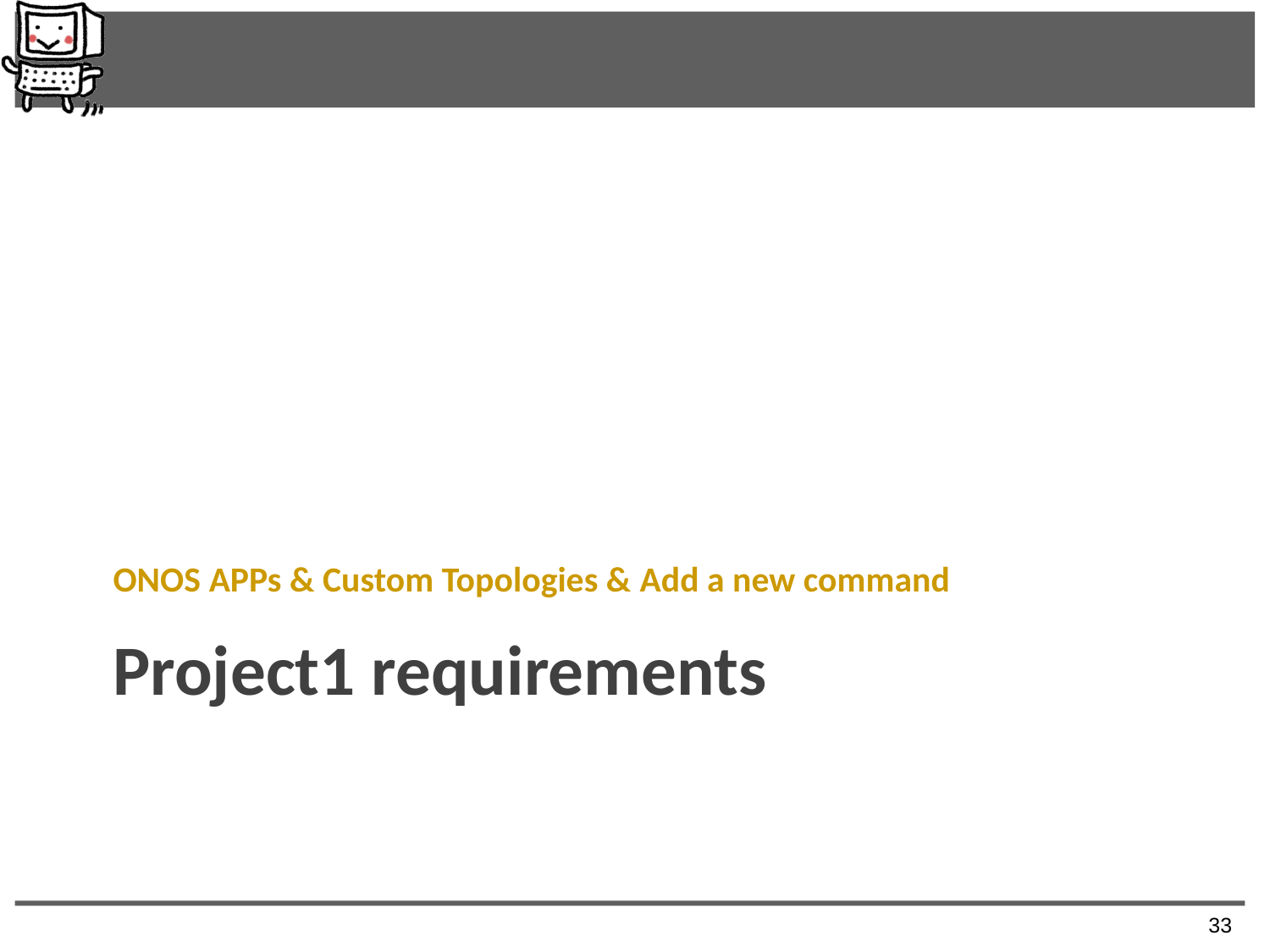

ONOS APPs & Custom Topologies & Add a new command
# Project1 requirements
33